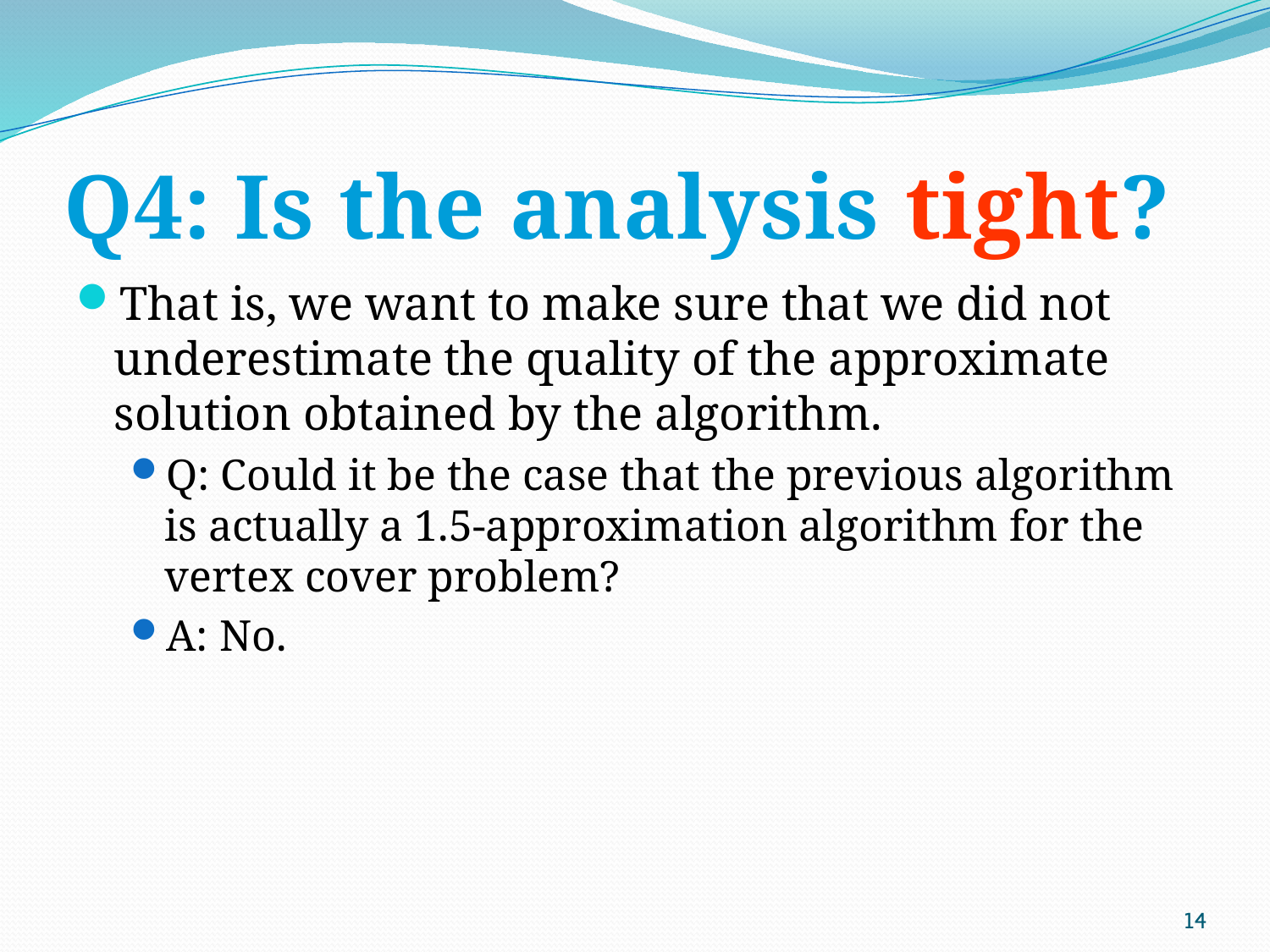

# Q4: Is the analysis tight?
That is, we want to make sure that we did not underestimate the quality of the approximate solution obtained by the algorithm.
Q: Could it be the case that the previous algorithm is actually a 1.5-approximation algorithm for the vertex cover problem?
A: No.
14